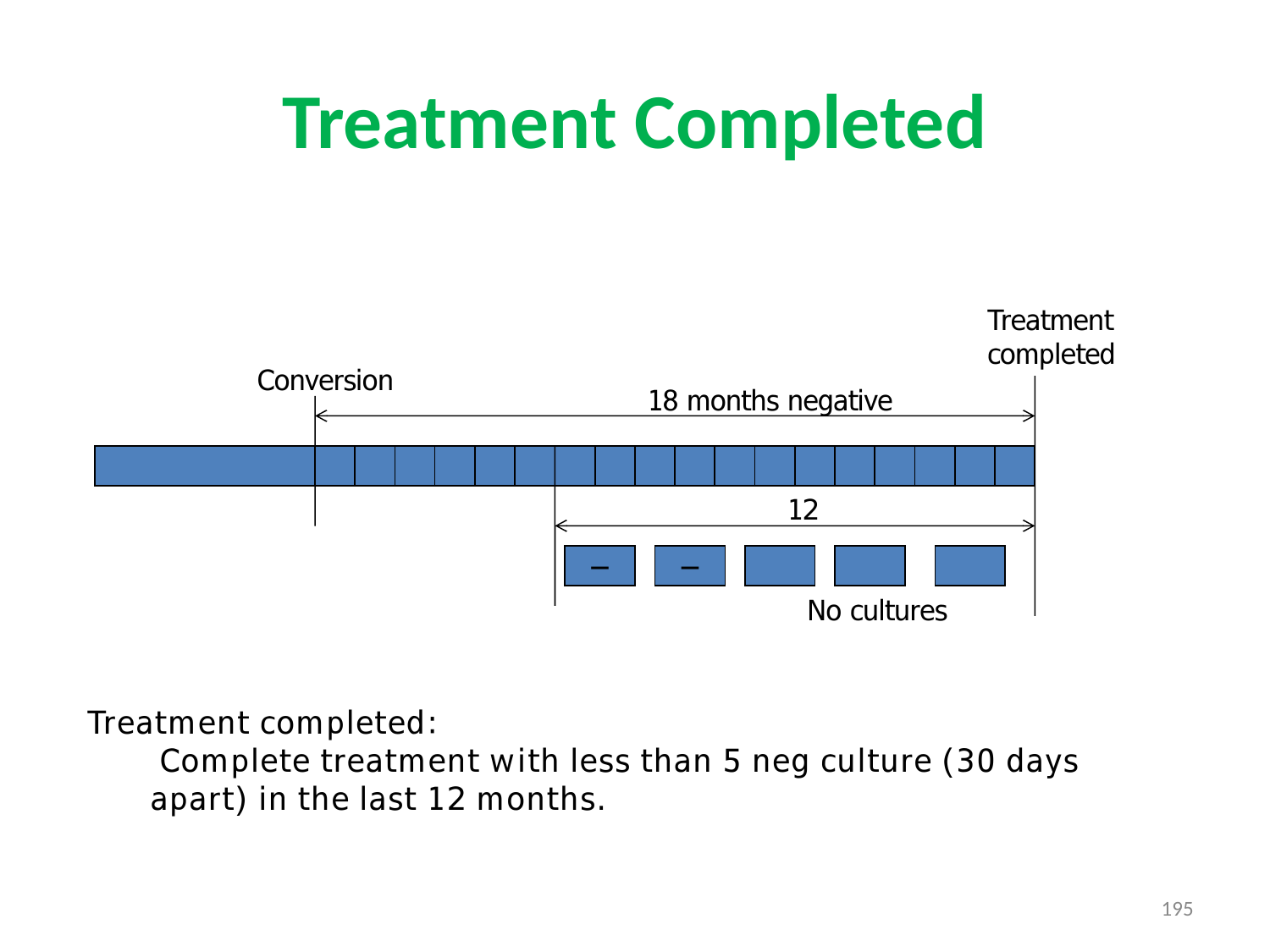

# Treatment Completed
Treatment completed
Conversion
18 months negative

12

–
–

No cultures
Treatment completed:
 Complete treatment with less than 5 neg culture (30 days apart) in the last 12 months.

195